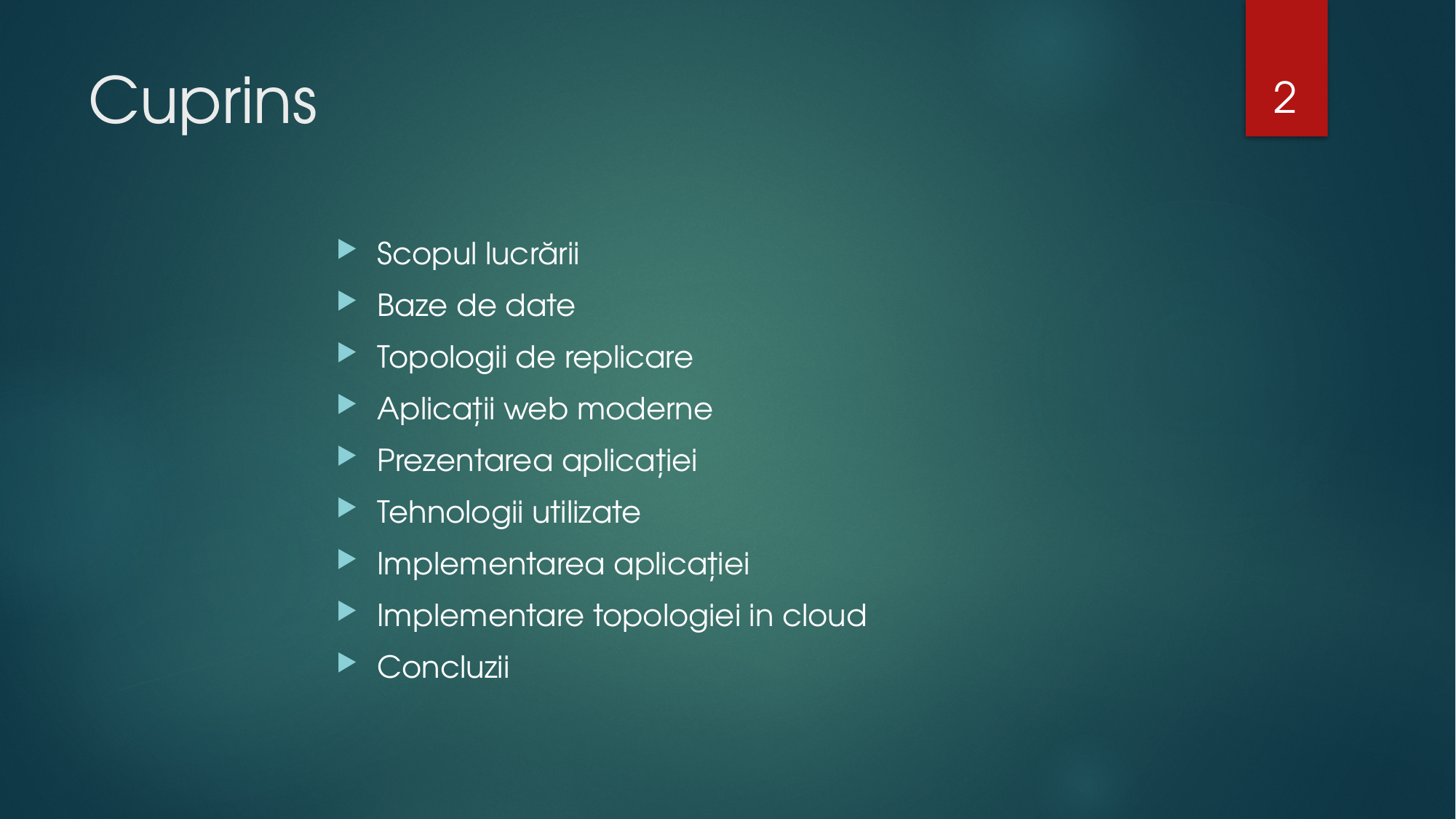

2
# Cuprins
Scopul lucrării
Baze de date
Topologii de replicare
Aplicații web moderne
Prezentarea aplicației
Tehnologii utilizate
Implementarea aplicației
Implementare topologiei in cloud
Concluzii